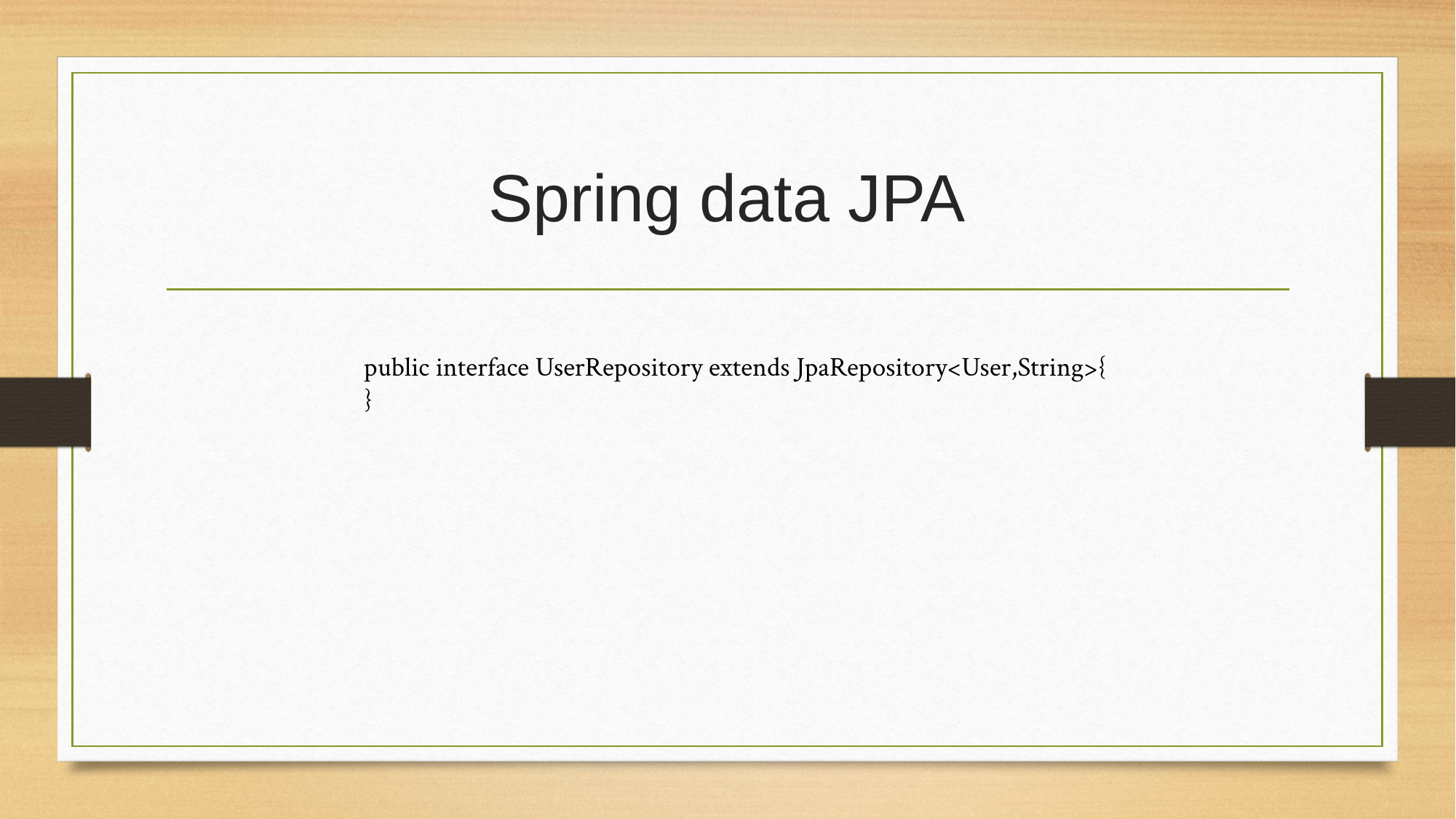

# Spring data JPA
public interface UserRepository extends JpaRepository<User,String>{
}